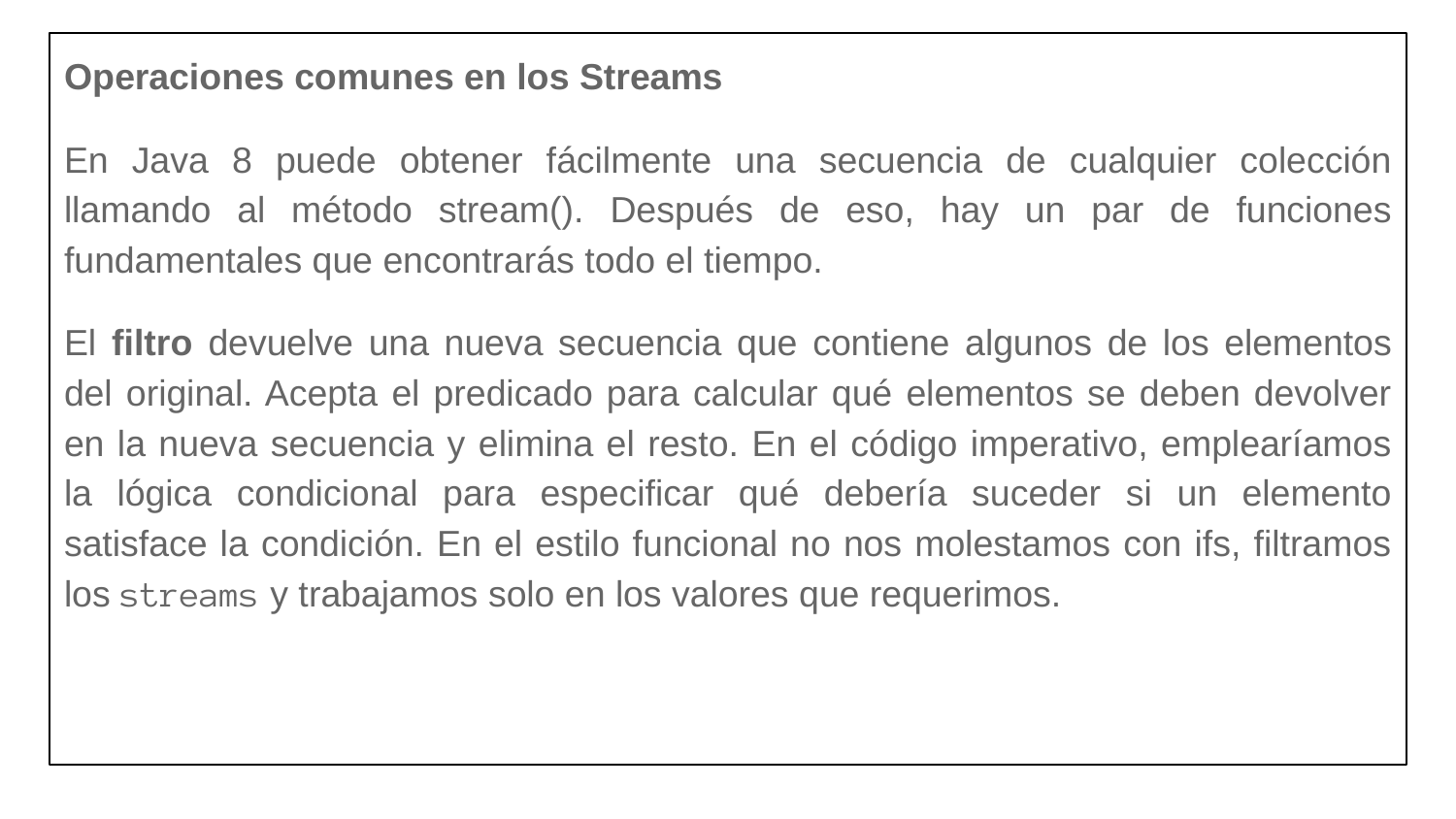

Operaciones comunes en los Streams
En Java 8 puede obtener fácilmente una secuencia de cualquier colección llamando al método stream(). Después de eso, hay un par de funciones fundamentales que encontrarás todo el tiempo.
El filtro devuelve una nueva secuencia que contiene algunos de los elementos del original. Acepta el predicado para calcular qué elementos se deben devolver en la nueva secuencia y elimina el resto. En el código imperativo, emplearíamos la lógica condicional para especificar qué debería suceder si un elemento satisface la condición. En el estilo funcional no nos molestamos con ifs, filtramos los streams y trabajamos solo en los valores que requerimos.